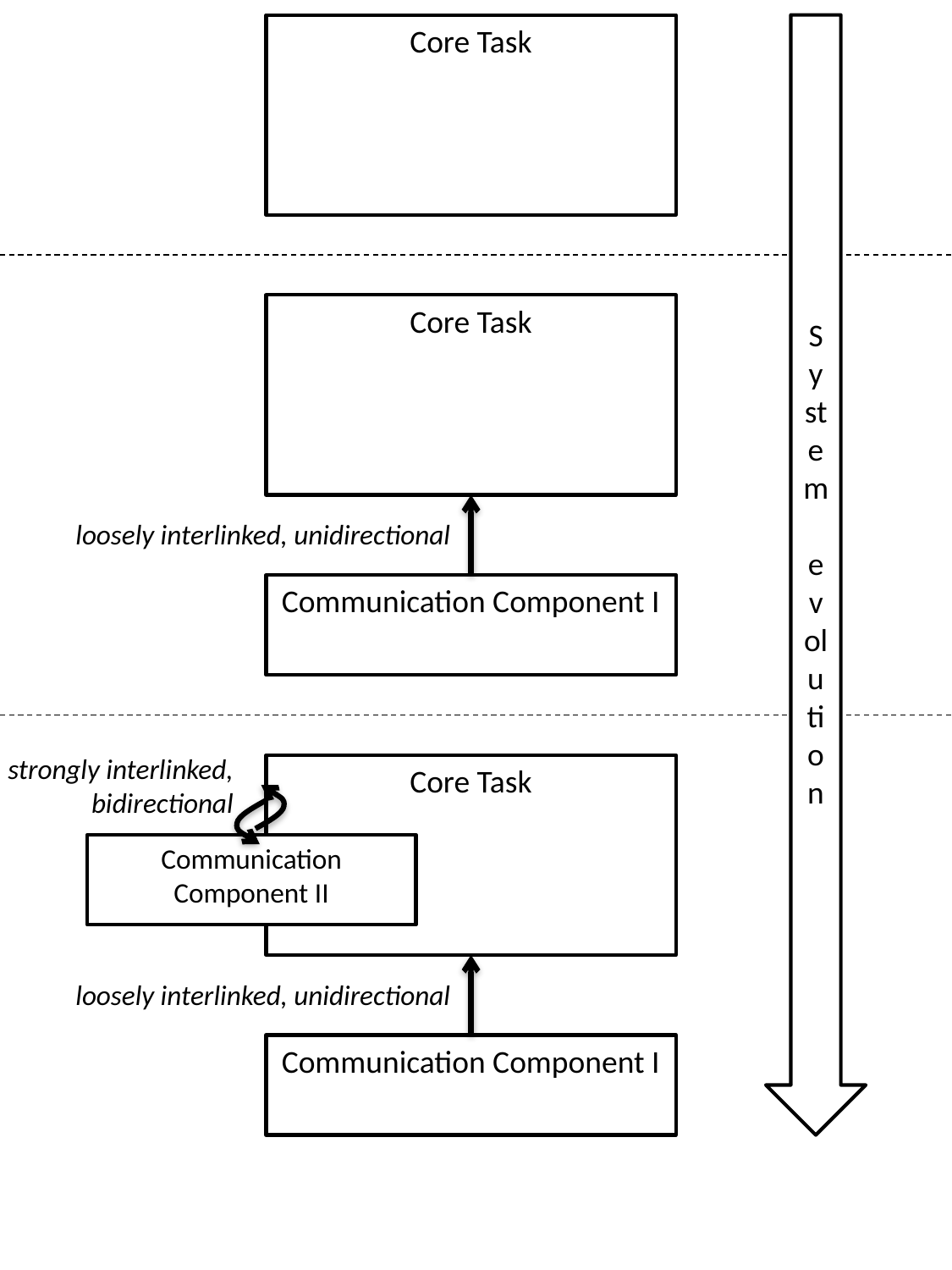

Core Task
System evolution
Core Task
loosely interlinked, unidirectional
Communication Component I
strongly interlinked, bidirectional
Core Task

Communication Component II
loosely interlinked, unidirectional
Communication Component I